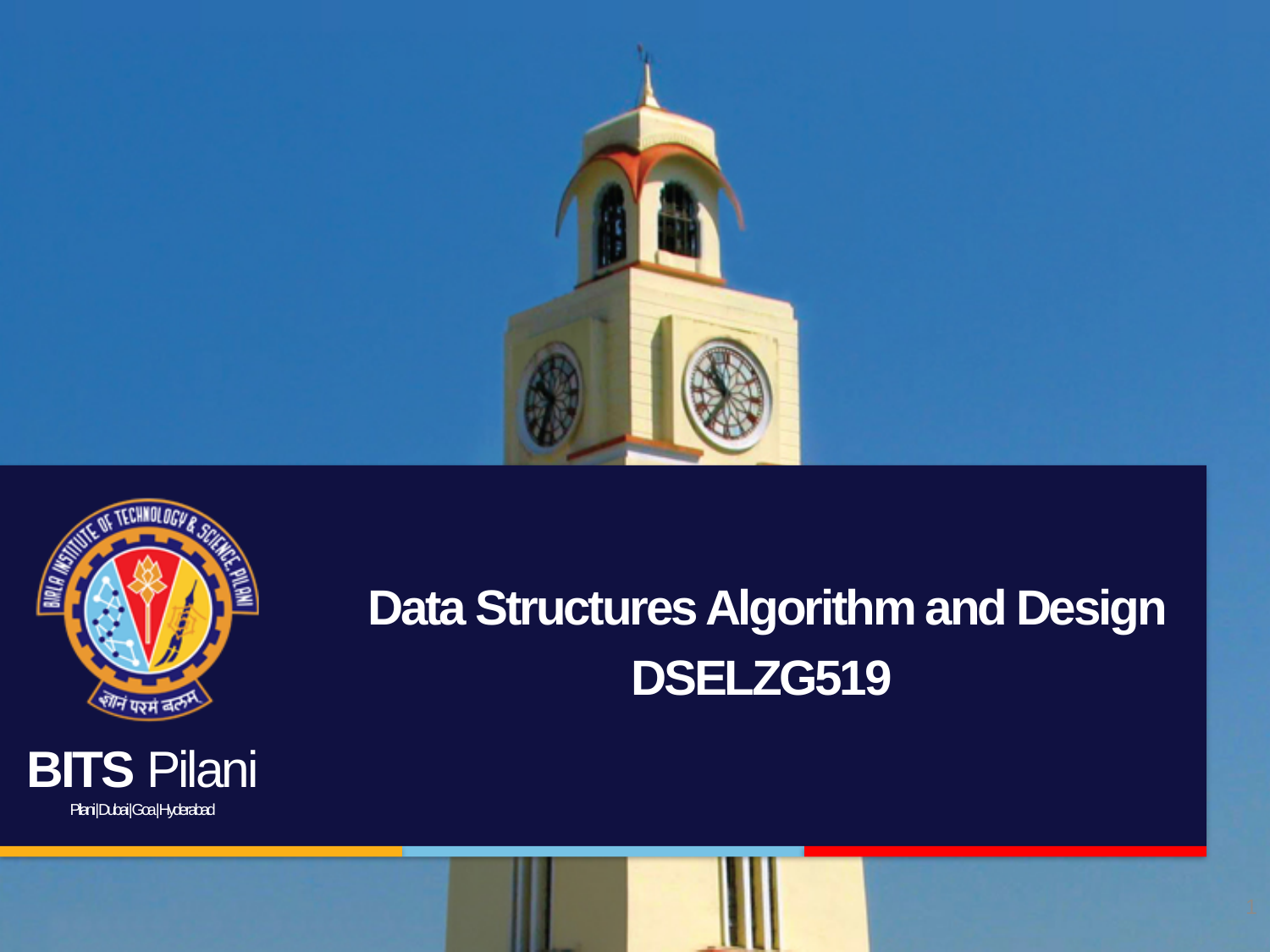

# Data Structures Algorithm and Design DSELZG519

1